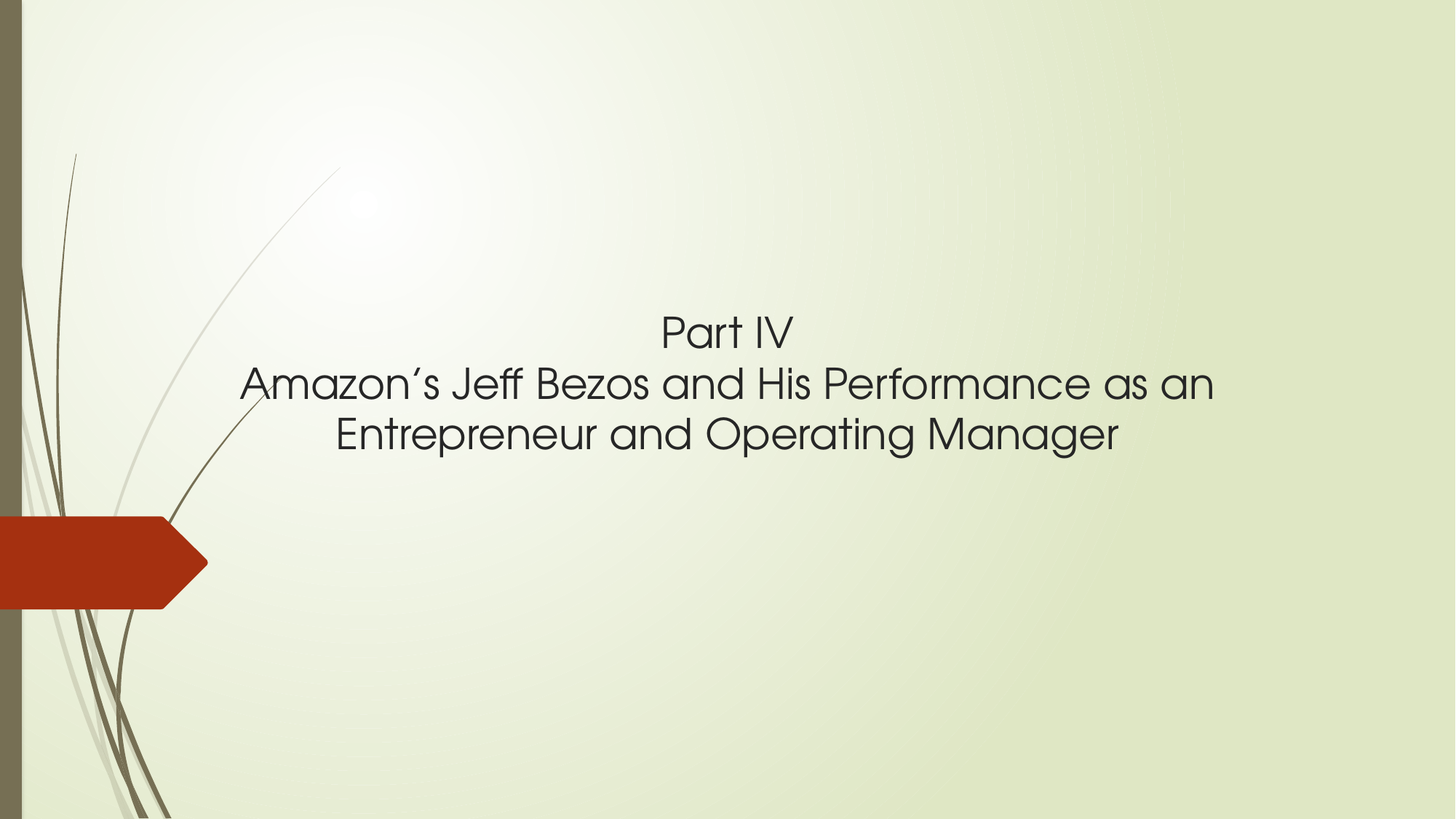

# Part IV Amazon’s Jeff Bezos and His Performance as an Entrepreneur and Operating Manager